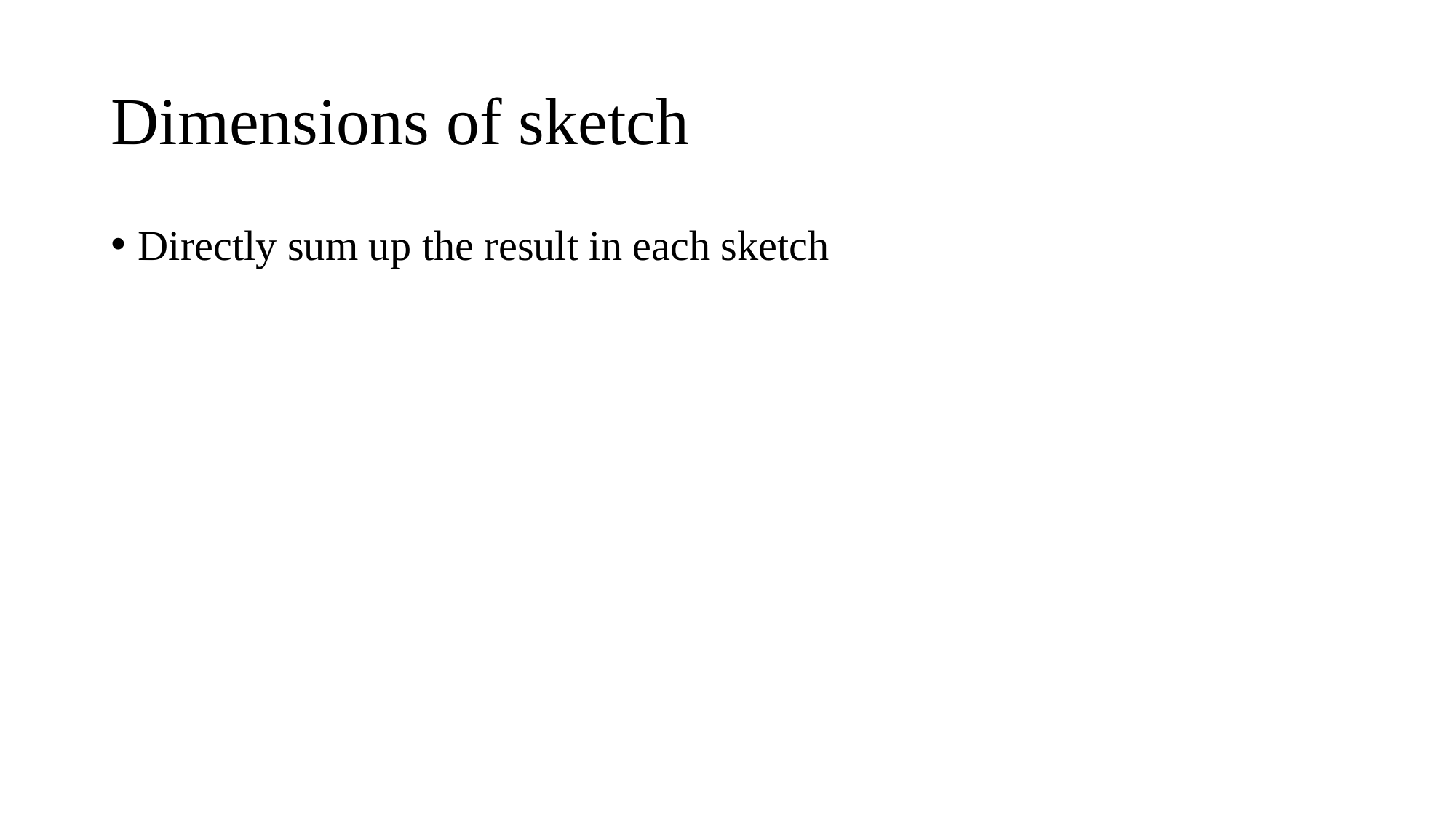

# Dimensions of sketch
Directly sum up the result in each sketch